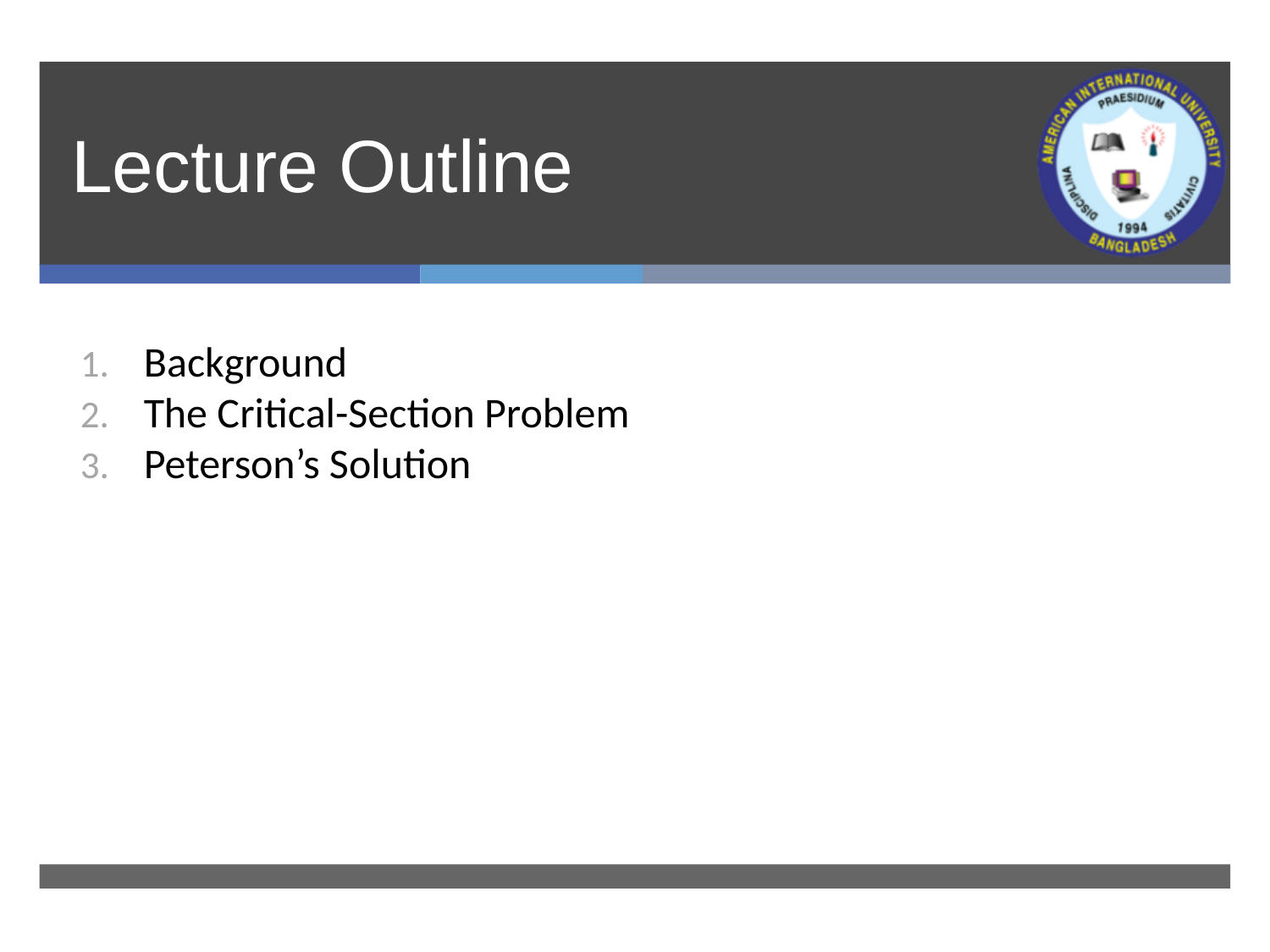

# Lecture Outline
Background
The Critical-Section Problem
Peterson’s Solution